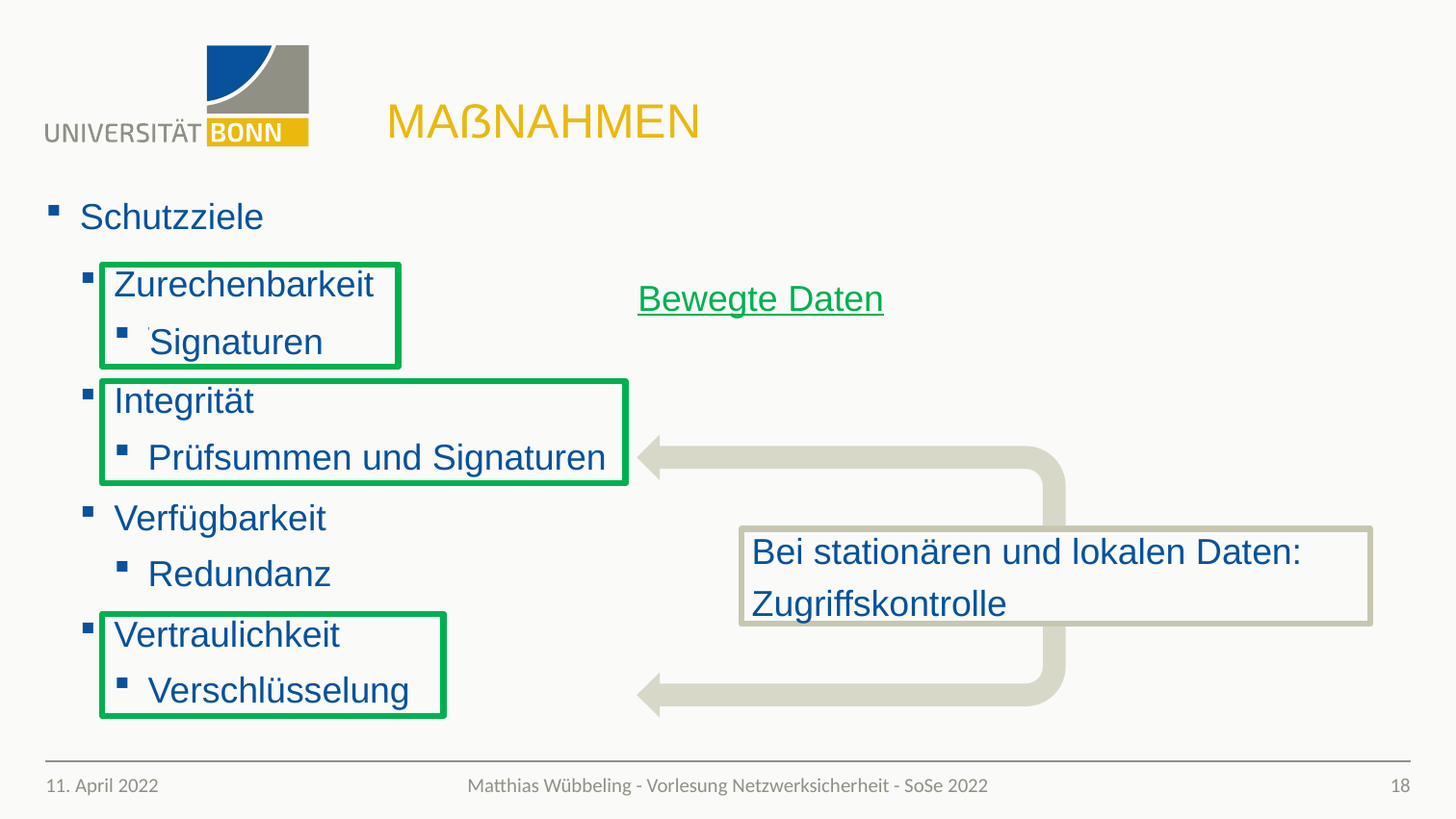

# Maßnahmen
Schutzziele
Zurechenbarkeit
Wie lassen sich Daten einem Urheber zuordnen?
Integrität
Wann wurden Daten durch wen geändert?
Verfügbarkeit
Wo/Wann sind Daten verfügbar?
Vertraulichkeit
Wer kann auf Daten zugreifen?

Bewegte Daten
Signaturen
Prüfsummen und Signaturen

 Bei stationären und lokalen Daten:
 Zugriffskontrolle

Redundanz
Verschlüsselung
11. April 2022
18
Matthias Wübbeling - Vorlesung Netzwerksicherheit - SoSe 2022